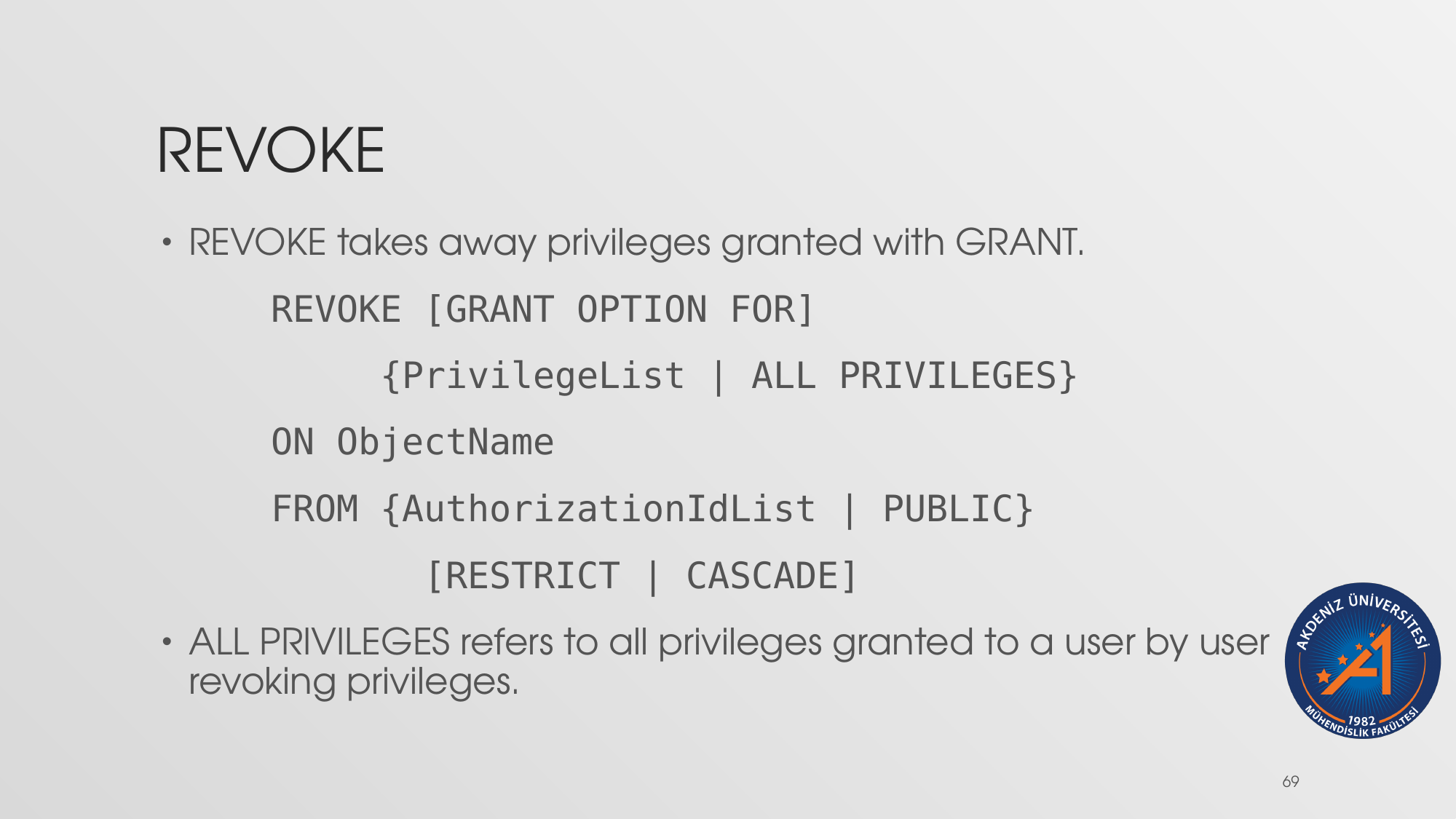

# REVOKE
REVOKE takes away privileges granted with GRANT.
	REVOKE [GRANT OPTION FOR]
		{PrivilegeList | ALL PRIVILEGES}
	ON ObjectName
	FROM {AuthorizationIdList | PUBLIC}
		  [RESTRICT | CASCADE]
ALL PRIVILEGES refers to all privileges granted to a user by user revoking privileges.
69